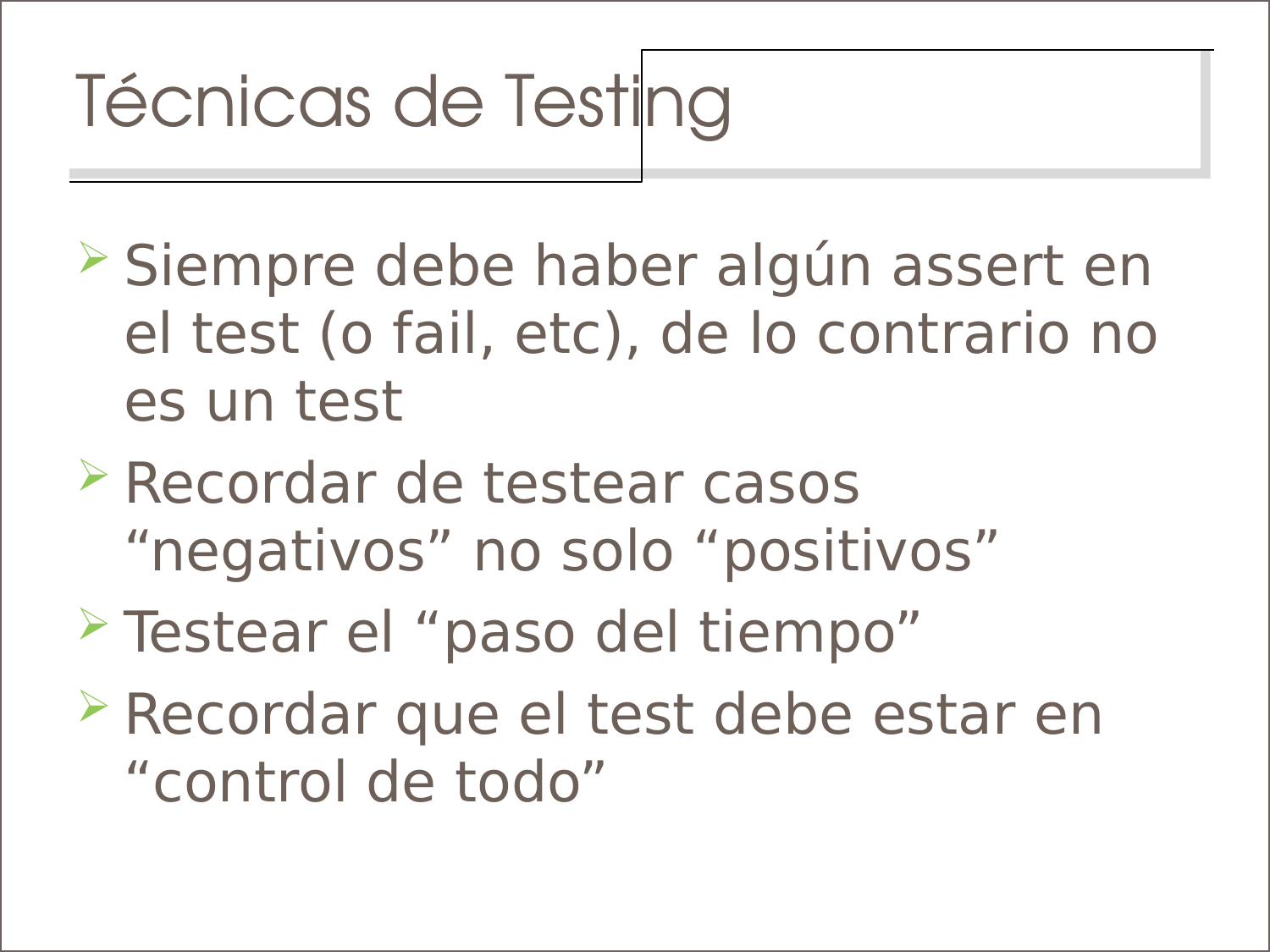

Técnicas de Testing
Siempre debe haber algún assert en el test (o fail, etc), de lo contrario no es un test
Recordar de testear casos “negativos” no solo “positivos”
Testear el “paso del tiempo”
Recordar que el test debe estar en “control de todo”